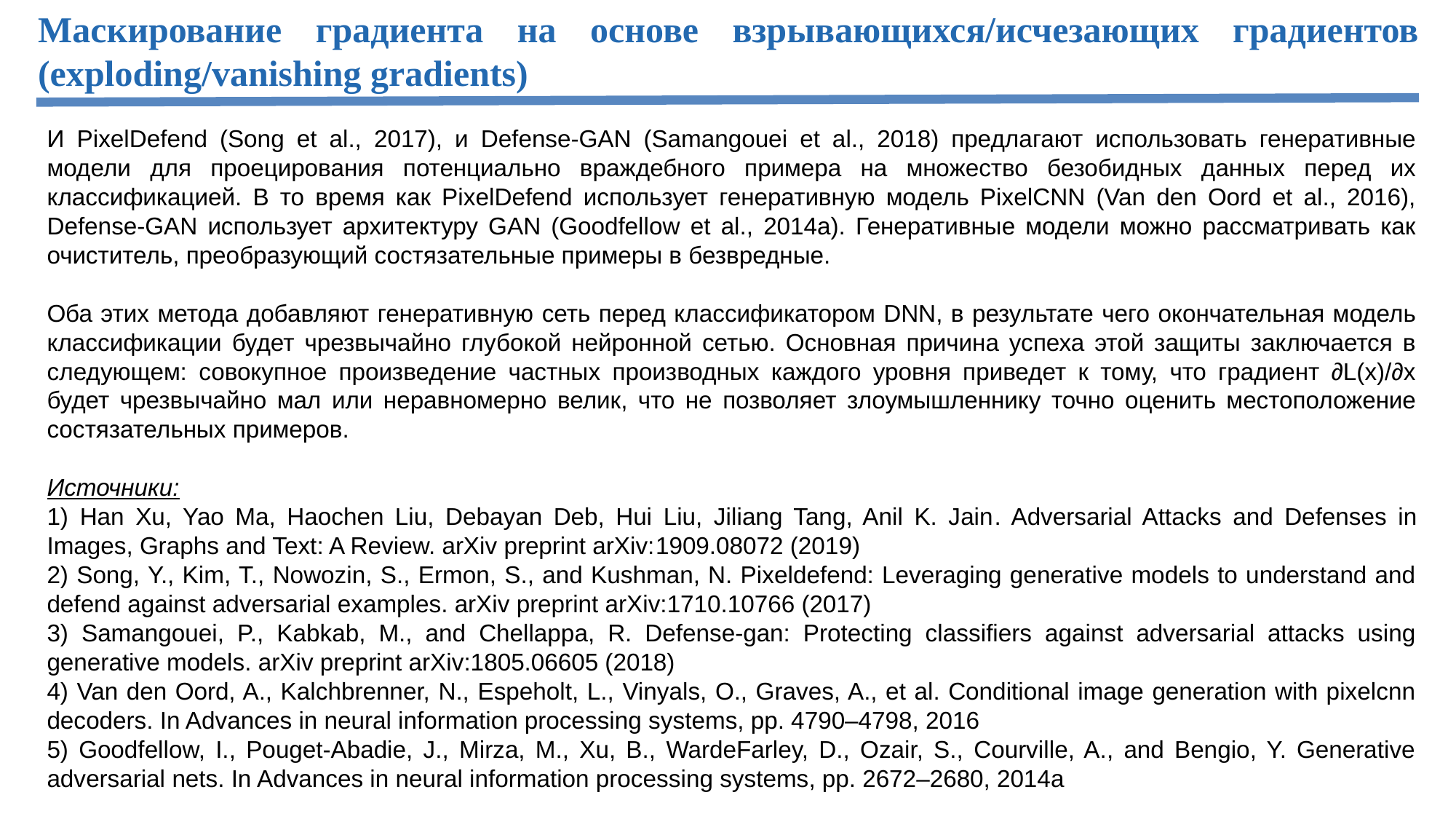

# Маскирование градиента на основе взрывающихся/исчезающих градиентов (exploding/vanishing gradients)

И PixelDefend (Song et al., 2017), и Defense-GAN (Samangouei et al., 2018) предлагают использовать генеративные модели для проецирования потенциально враждебного примера на множество безобидных данных перед их классификацией. В то время как PixelDefend использует генеративную модель PixelCNN (Van den Oord et al., 2016), Defense-GAN использует архитектуру GAN (Goodfellow et al., 2014a). Генеративные модели можно рассматривать как очиститель, преобразующий состязательные примеры в безвредные.

Оба этих метода добавляют генеративную сеть перед классификатором DNN, в результате чего окончательная модель классификации будет чрезвычайно глубокой нейронной сетью. Основная причина успеха этой защиты заключается в следующем: совокупное произведение частных производных каждого уровня приведет к тому, что градиент ∂L(x)/∂x будет чрезвычайно мал или неравномерно велик, что не позволяет злоумышленнику точно оценить местоположение состязательных примеров.

Источники:
1) Han Xu, Yao Ma, Haochen Liu, Debayan Deb, Hui Liu, Jiliang Tang, Anil K. Jain. Adversarial Attacks and Defenses in Images, Graphs and Text: A Review. arXiv preprint arXiv:1909.08072 (2019)
2) Song, Y., Kim, T., Nowozin, S., Ermon, S., and Kushman, N. Pixeldefend: Leveraging generative models to understand and defend against adversarial examples. arXiv preprint arXiv:1710.10766 (2017)
3) Samangouei, P., Kabkab, M., and Chellappa, R. Defense-gan: Protecting classifiers against adversarial attacks using generative models. arXiv preprint arXiv:1805.06605 (2018)
4) Van den Oord, A., Kalchbrenner, N., Espeholt, L., Vinyals, O., Graves, A., et al. Conditional image generation with pixelcnn decoders. In Advances in neural information processing systems, pp. 4790–4798, 2016
5) Goodfellow, I., Pouget-Abadie, J., Mirza, M., Xu, B., WardeFarley, D., Ozair, S., Courville, A., and Bengio, Y. Generative adversarial nets. In Advances in neural information processing systems, pp. 2672–2680, 2014a

10